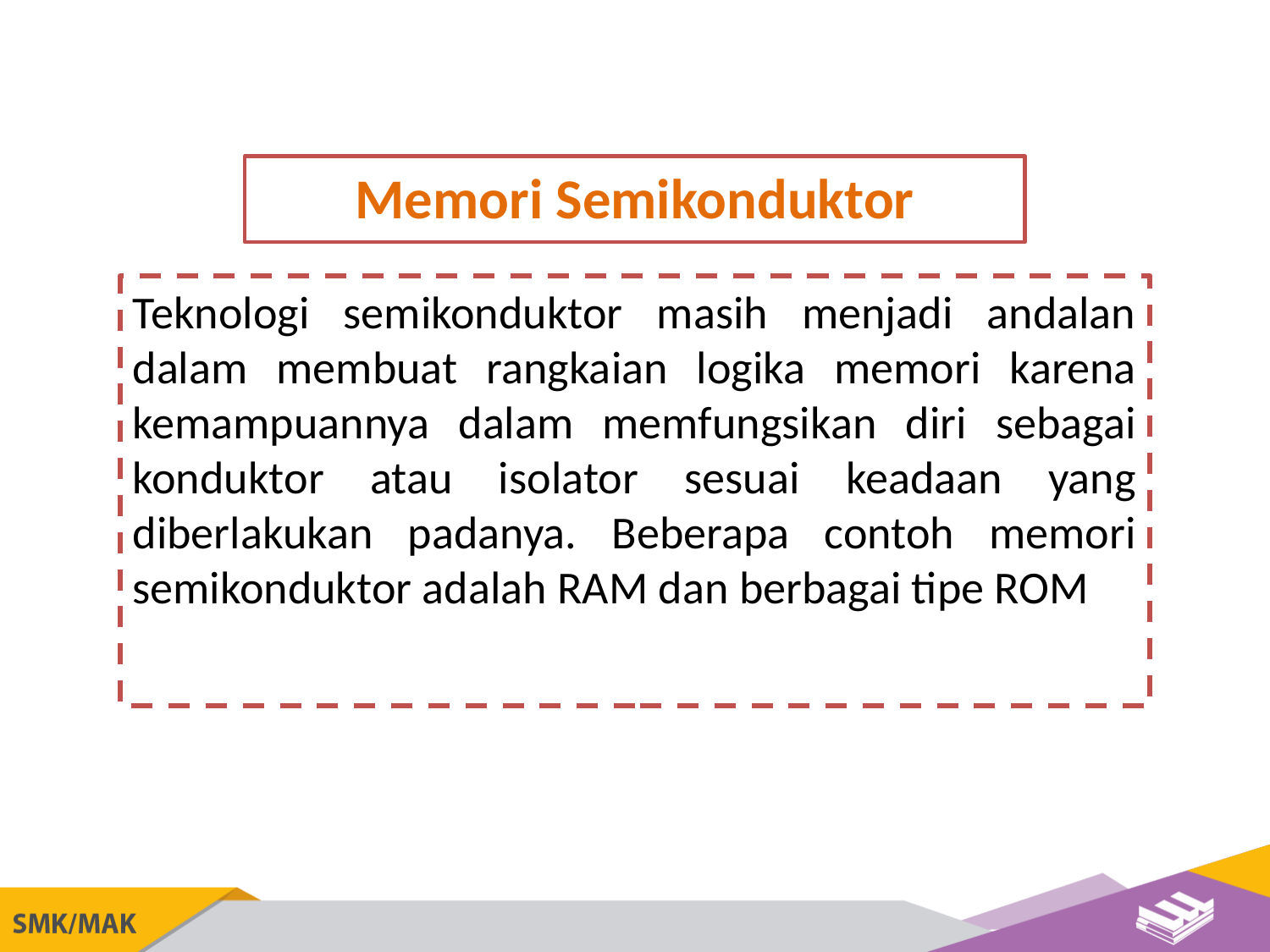

Memori Semikonduktor
Teknologi semikonduktor masih menjadi andalan dalam membuat rangkaian logika memori karena kemampuannya dalam memfungsikan diri sebagai konduktor atau isolator sesuai keadaan yang diberlakukan padanya. Beberapa contoh memori semikonduktor adalah RAM dan berbagai tipe ROM